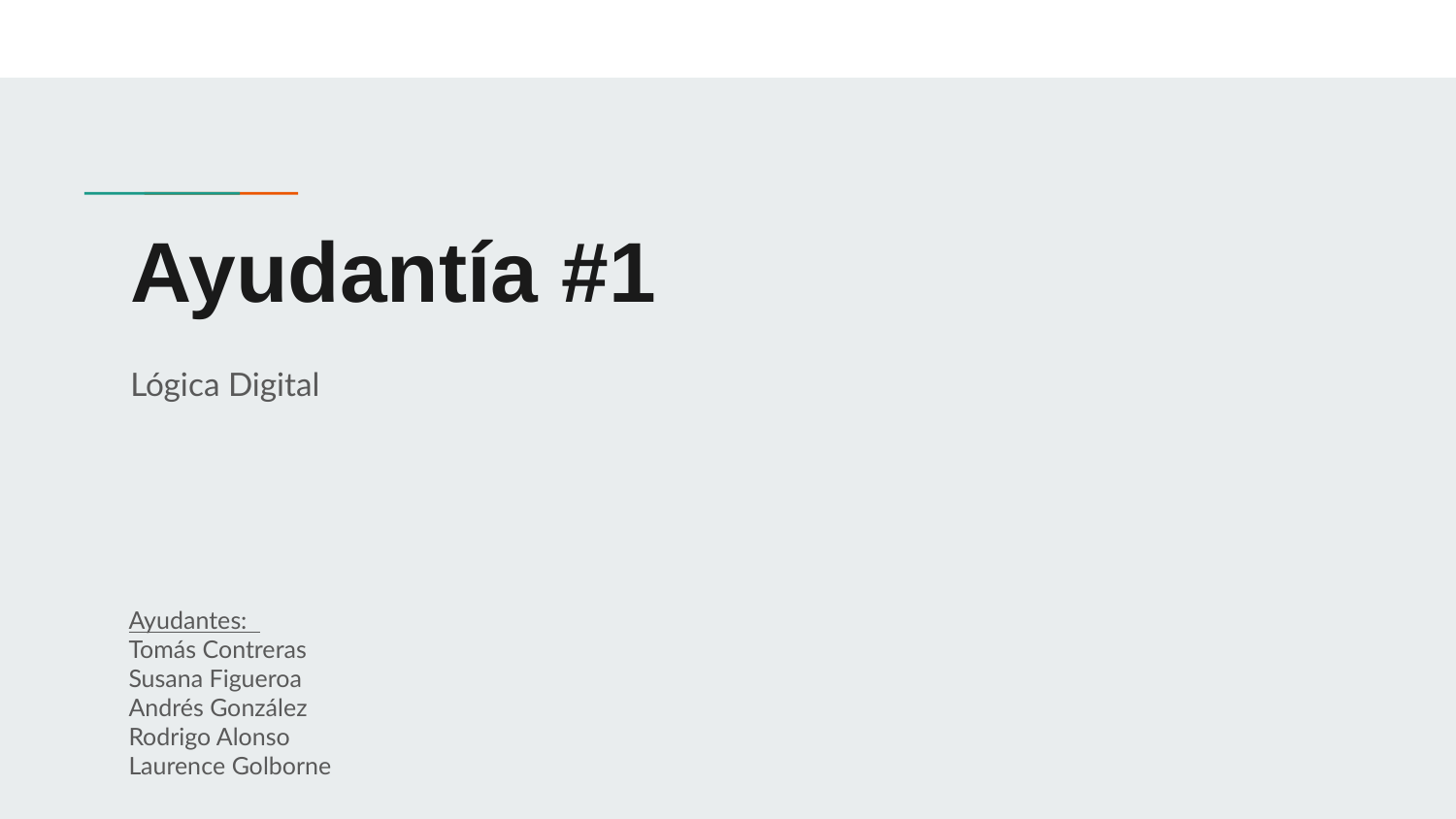

# Ayudantía #1
Lógica Digital
Ayudantes:
Tomás Contreras
Susana Figueroa
Andrés González
Rodrigo Alonso
Laurence Golborne